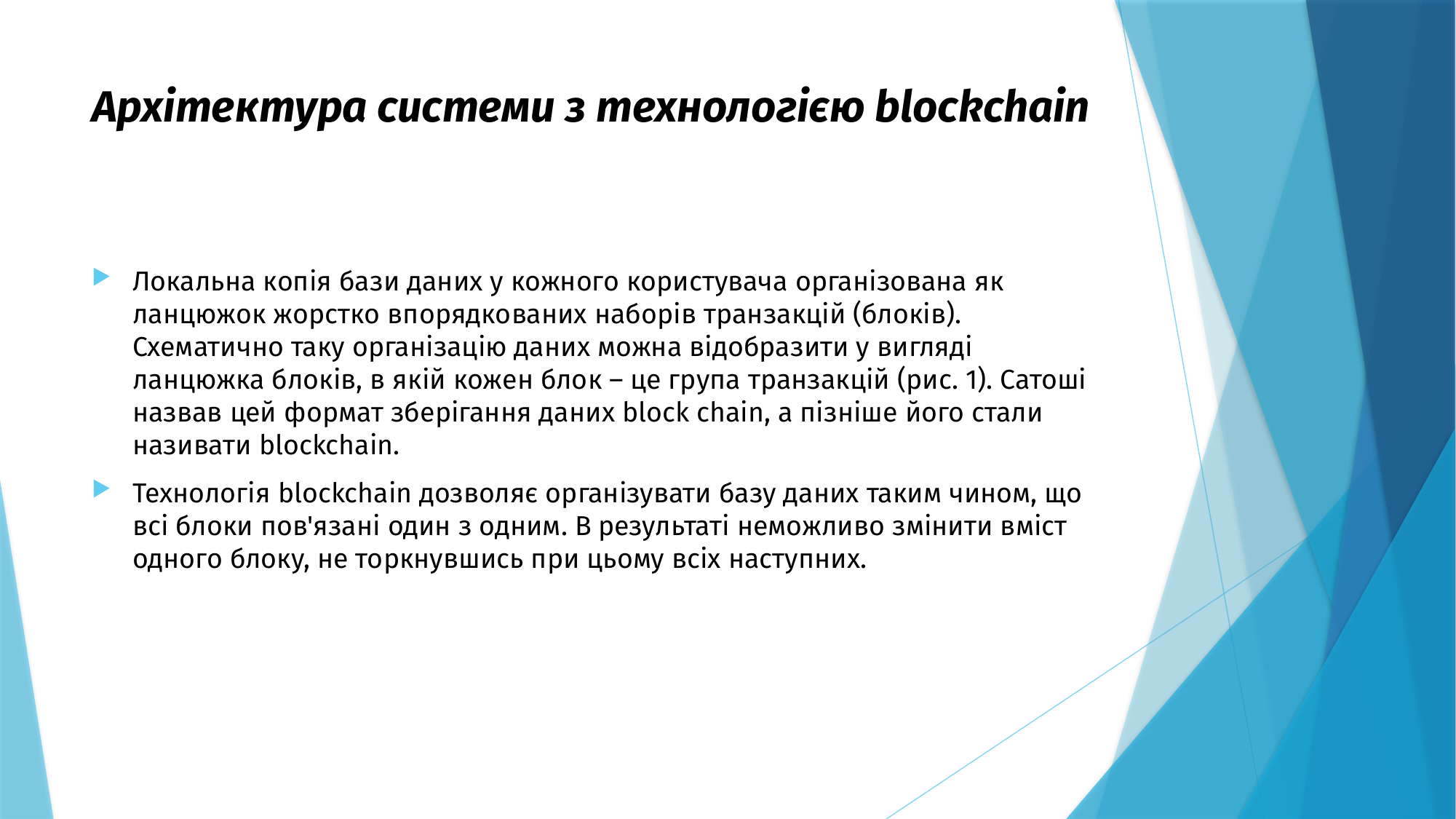

# Архітектура системи з технологією blockсhain
Локальна копія бази даних у кожного користувача організована як ланцюжок жорстко впорядкованих наборів транзакцій (блоків). Схематично таку організацію даних можна відобразити у вигляді ланцюжка блоків, в якій кожен блок – це група транзакцій (рис. 1). Сатоші назвав цей формат зберігання даних block chain, а пізніше його стали називати blockchain.
Технологія blockchain дозволяє організувати базу даних таким чином, що всі блоки пов'язані один з одним. В результаті неможливо змінити вміст одного блоку, не торкнувшись при цьому всіх наступних.